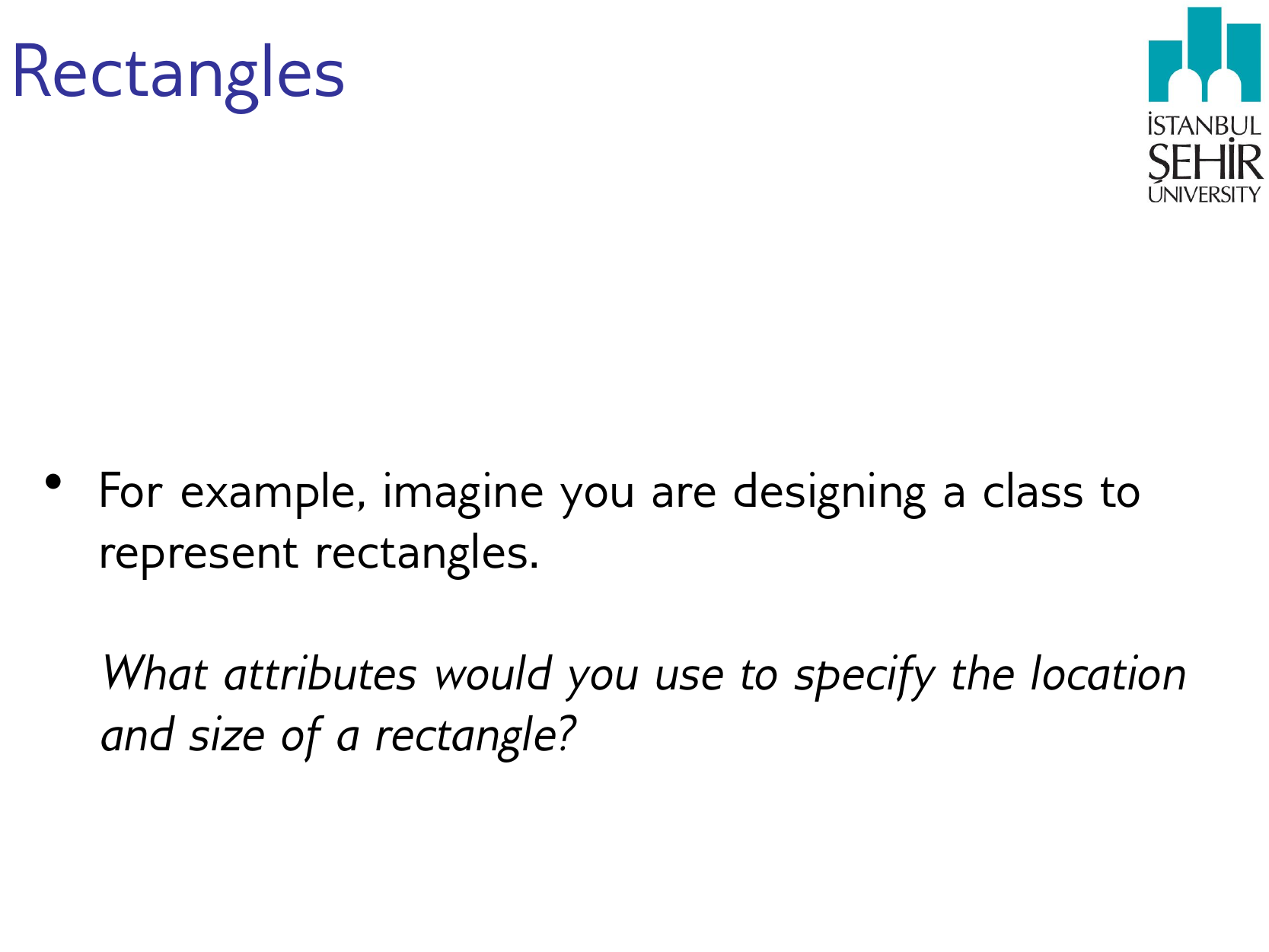

# Rectangles
For example, imagine you are designing a class to represent rectangles.
What attributes would you use to specify the location and size of a rectangle?